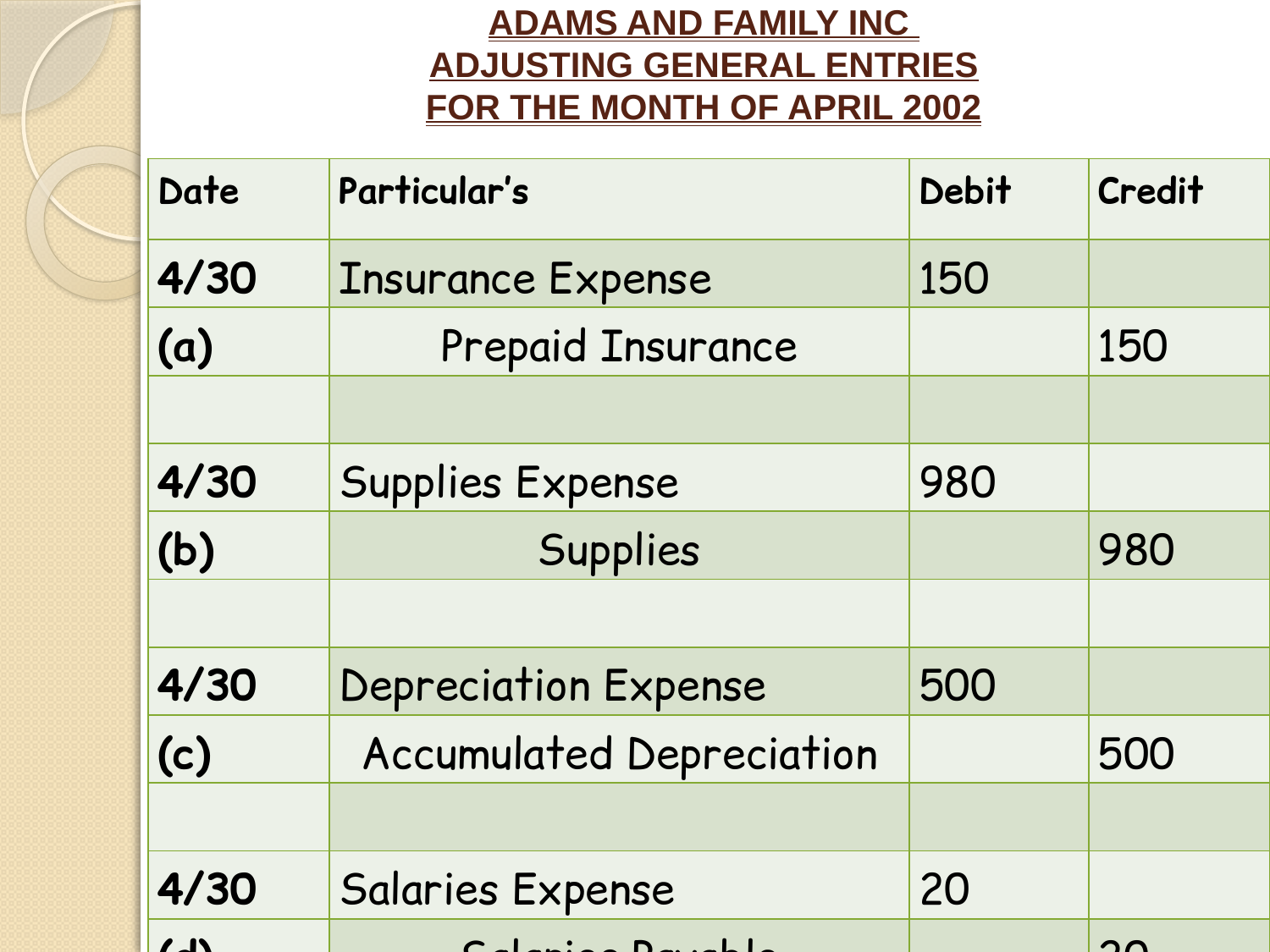

# ADAMS AND FAMILY INC ADJUSTING GENERAL ENTRIES FOR THE MONTH OF APRIL 2002
| Date | Particular’s | Debit | Credit |
| --- | --- | --- | --- |
| 4/30 | Insurance Expense | 150 |  |
| (a) | Prepaid Insurance |  | 150 |
|  |  |  |  |
| 4/30 | Supplies Expense | 980 |  |
| (b) | Supplies |  | 980 |
|  |  |  |  |
| 4/30 | Depreciation Expense | 500 |  |
| (c) | Accumulated Depreciation |  | 500 |
|  |  |  |  |
| 4/30 | Salaries Expense | 20 |  |
| (d) | Salaries Payable |  | 20 |